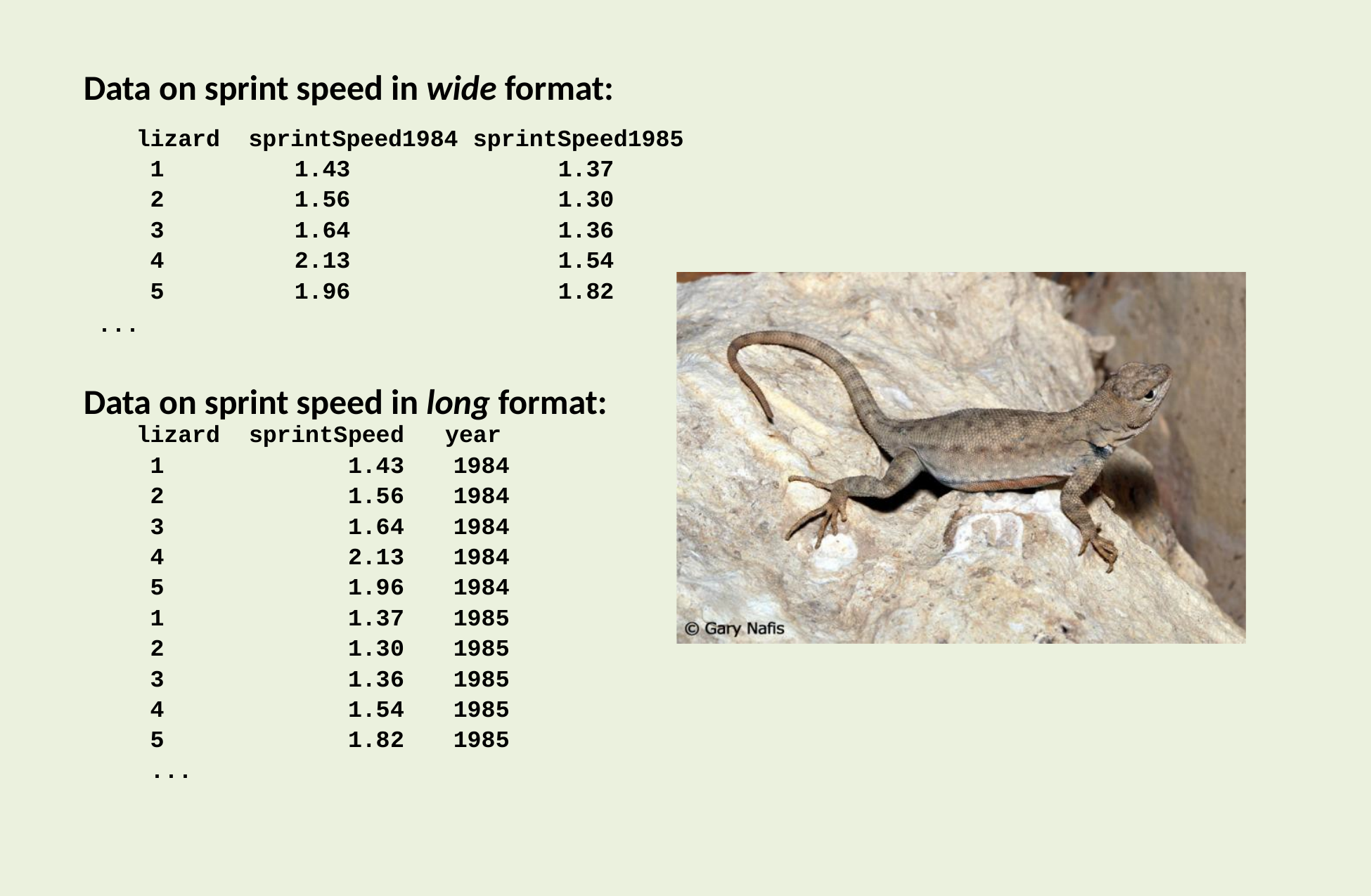

Data on sprint speed in wide format:
| lizard | sprintSpeed1984 | sprintSpeed1985 |
| --- | --- | --- |
| 1 | 1.43 | 1.37 |
| 2 | 1.56 | 1.30 |
| 3 | 1.64 | 1.36 |
| 4 | 2.13 | 1.54 |
| 5 | 1.96 | 1.82 |

...

Data on sprint speed in long format:
| lizard | sprintSpeed | year |
| --- | --- | --- |
| 1 | 1.43 | 1984 |
| 2 | 1.56 | 1984 |
| 3 | 1.64 | 1984 |
| 4 | 2.13 | 1984 |
| 5 | 1.96 | 1984 |
| 1 | 1.37 | 1985 |
| 2 | 1.30 | 1985 |
| 3 | 1.36 | 1985 |
| 4 | 1.54 | 1985 |
| 5 | 1.82 | 1985 |
| ... |  |  |